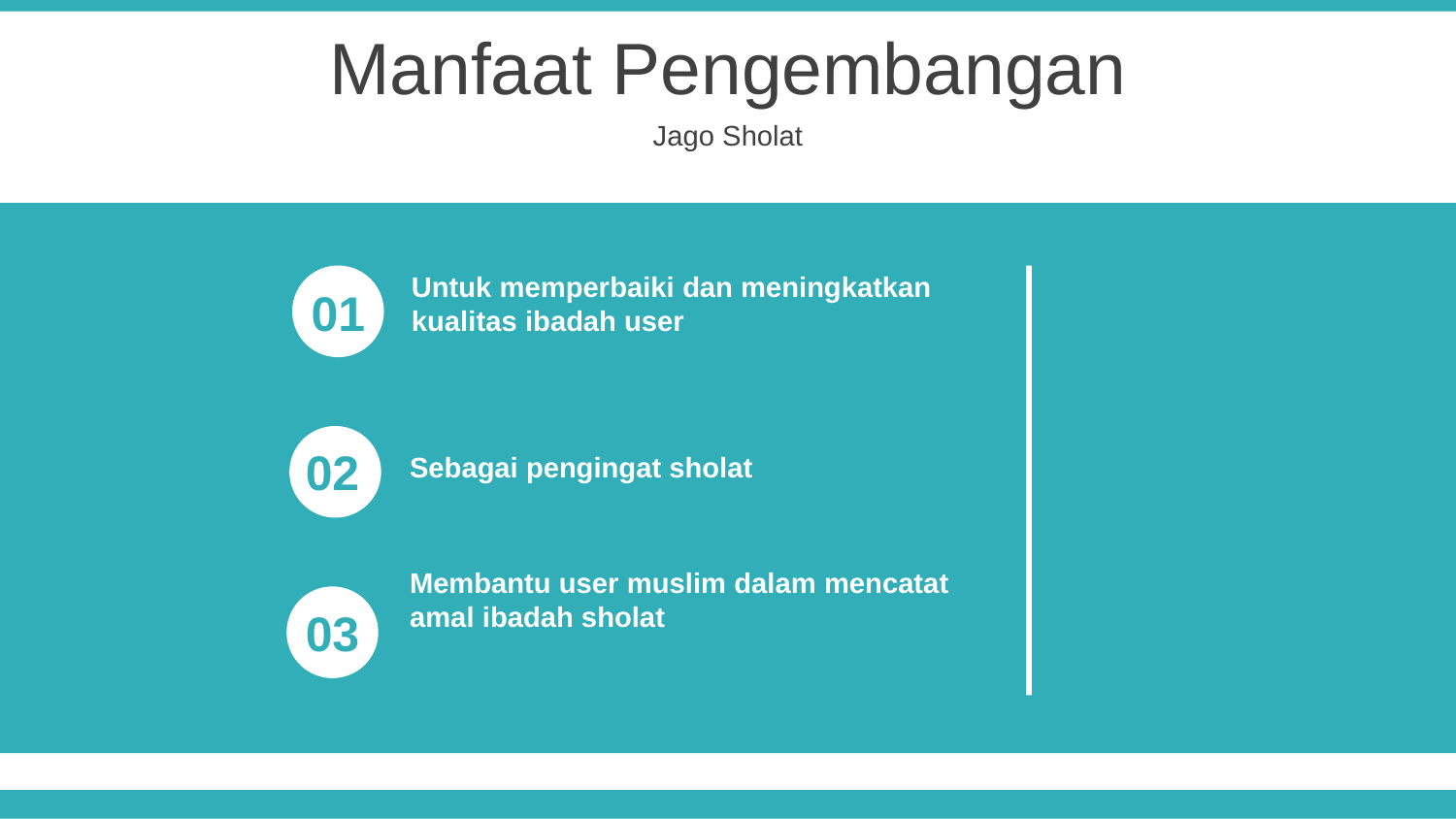

Manfaat Pengembangan
Jago Sholat

Untuk memperbaiki dan meningkatkan kualitas ibadah user

01

02
Sebagai pengingat sholat

Membantu user muslim dalam mencatat amal ibadah sholat

03